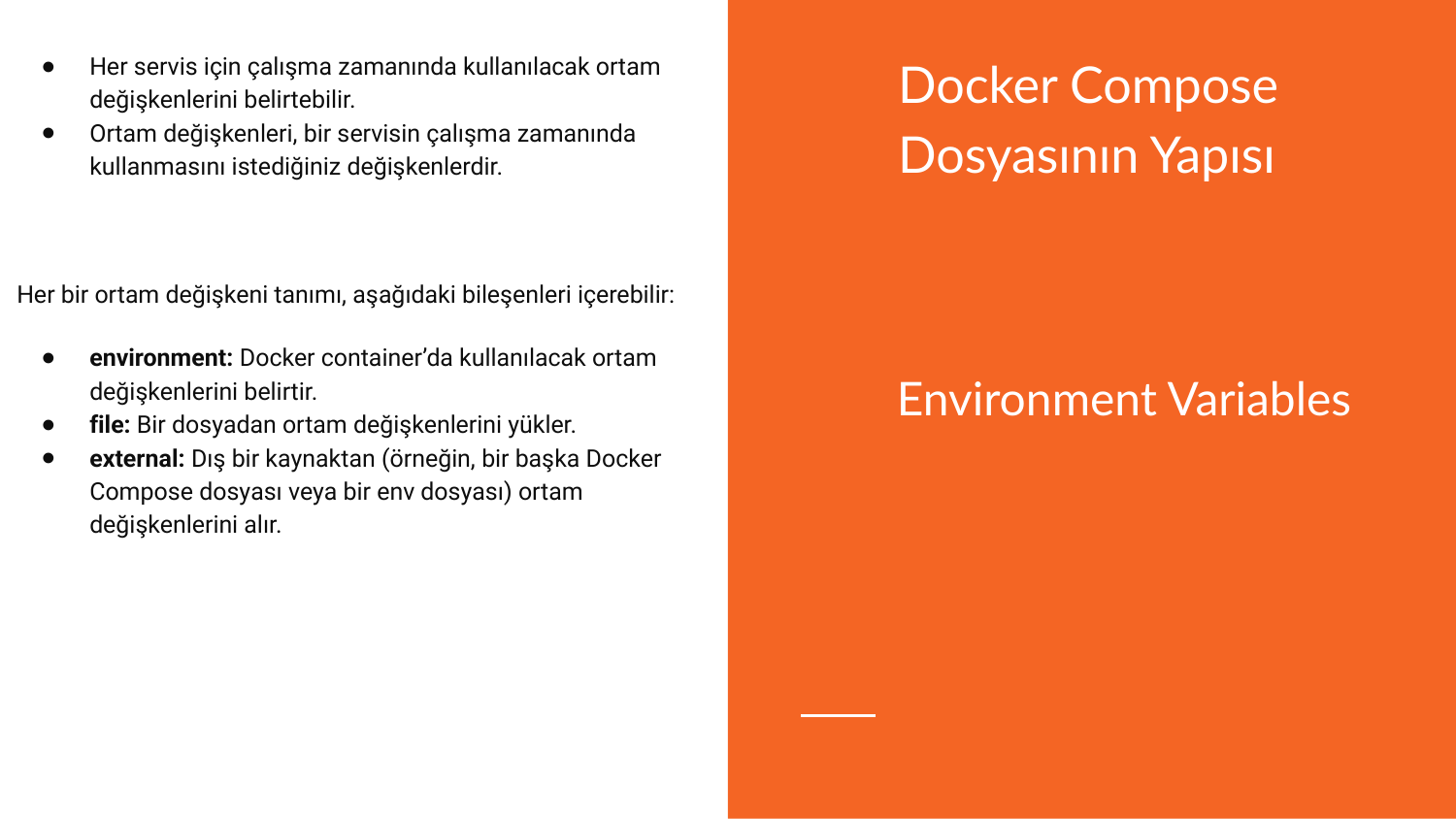

Her servis için çalışma zamanında kullanılacak ortam değişkenlerini belirtebilir.
Ortam değişkenleri, bir servisin çalışma zamanında kullanmasını istediğiniz değişkenlerdir.

Her bir ortam değişkeni tanımı, aşağıdaki bileşenleri içerebilir:
environment: Docker container’da kullanılacak ortam değişkenlerini belirtir.
file: Bir dosyadan ortam değişkenlerini yükler.
external: Dış bir kaynaktan (örneğin, bir başka Docker Compose dosyası veya bir env dosyası) ortam değişkenlerini alır.

Docker Compose Dosyasının Yapısı
     Environment Variables